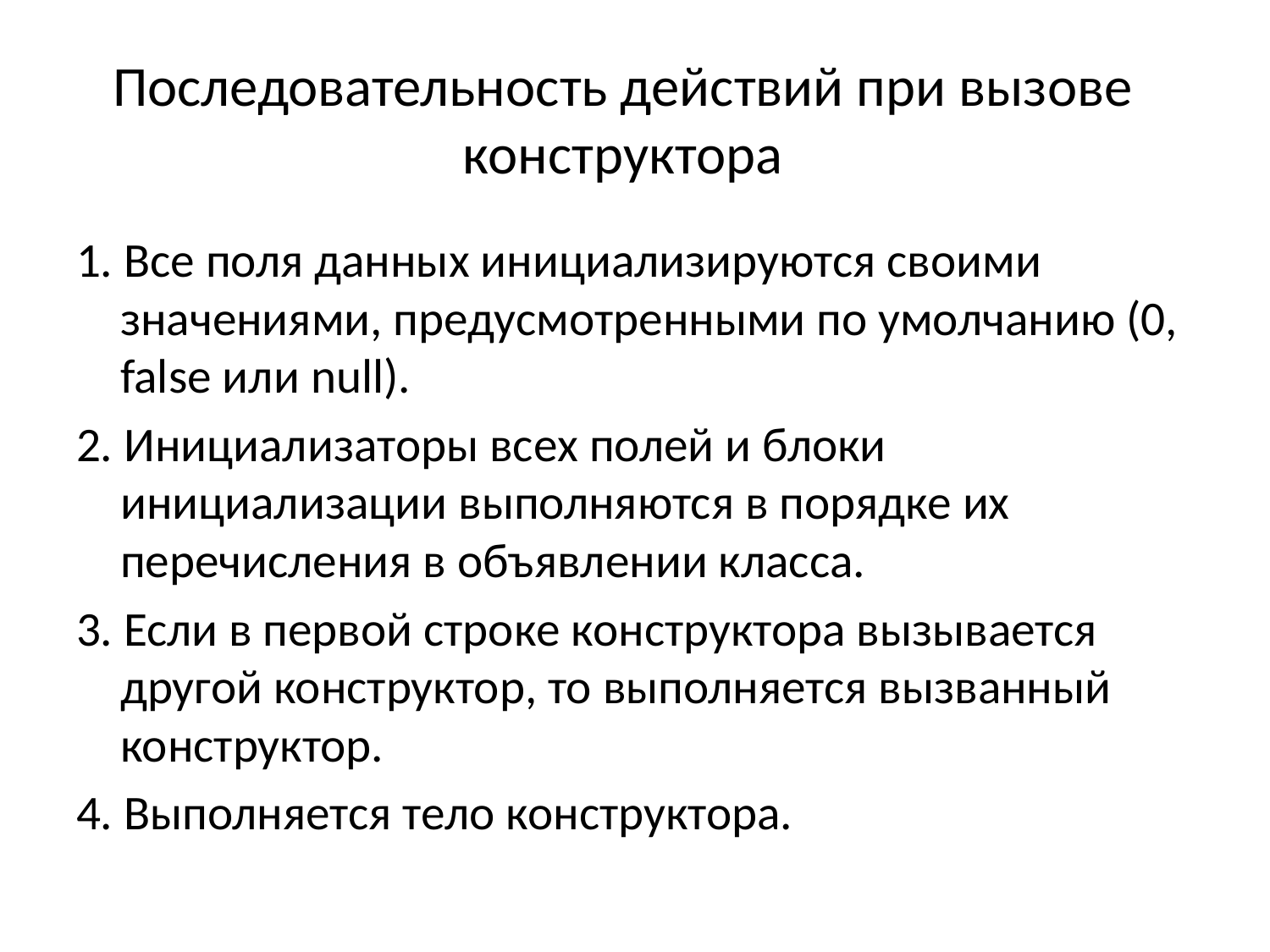

# Последовательность действий при вызове конструктора
1. Все поля данных инициализируются своими значениями, предусмотренными по умолчанию (0, false или null).
2. Инициализаторы всех полей и блоки инициализации выполняются в порядке их перечисления в объявлении класса.
3. Если в первой строке конструктора вызывается другой конструктор, то выполняется вызванный конструктор.
4. Выполняется тело конструктора.